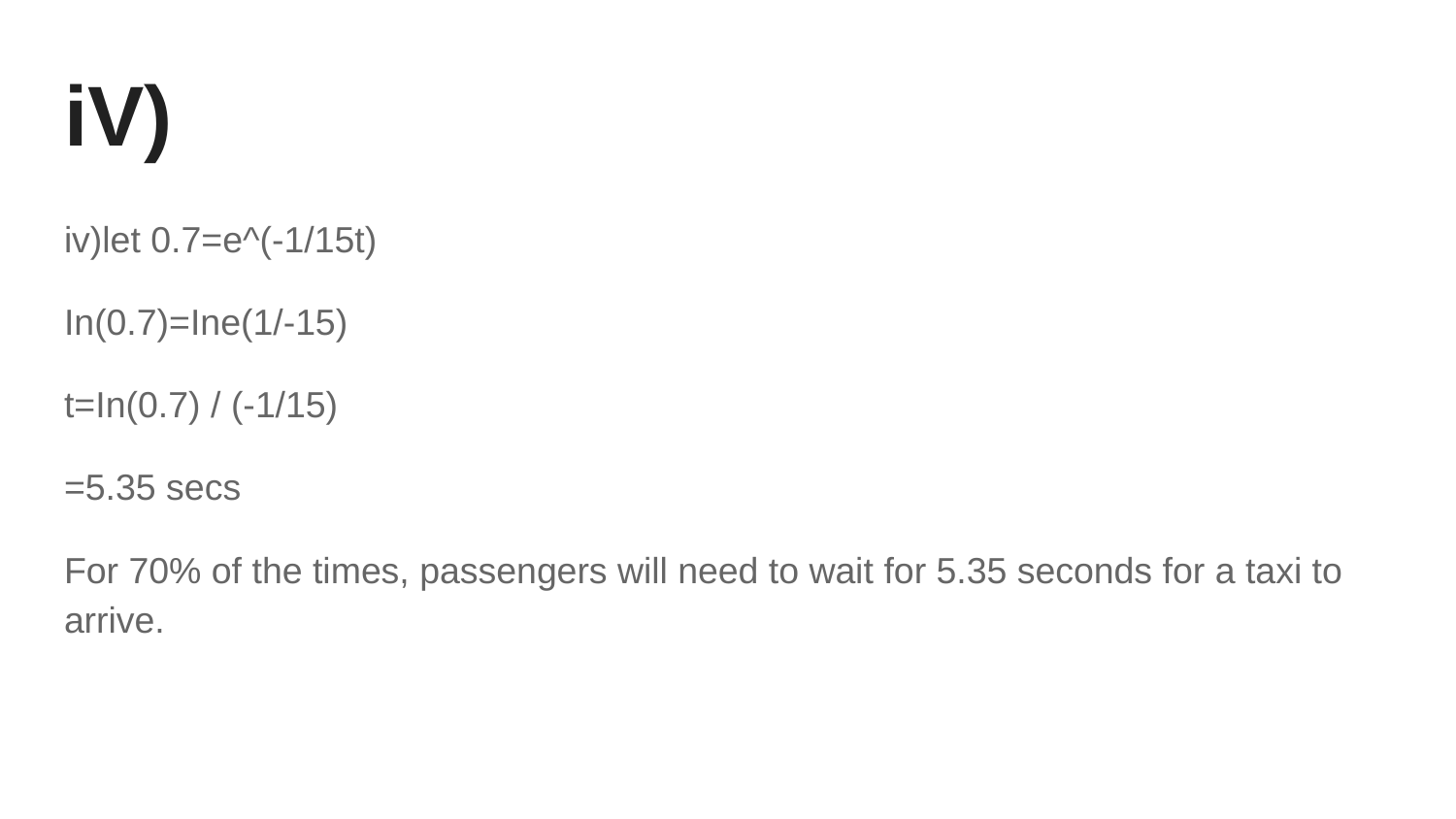

# iV)
iv)let 0.7=e^(-1/15t)
In(0.7)=Ine(1/-15)
t=In(0.7) / (-1/15)
=5.35 secs
For 70% of the times, passengers will need to wait for 5.35 seconds for a taxi to arrive.